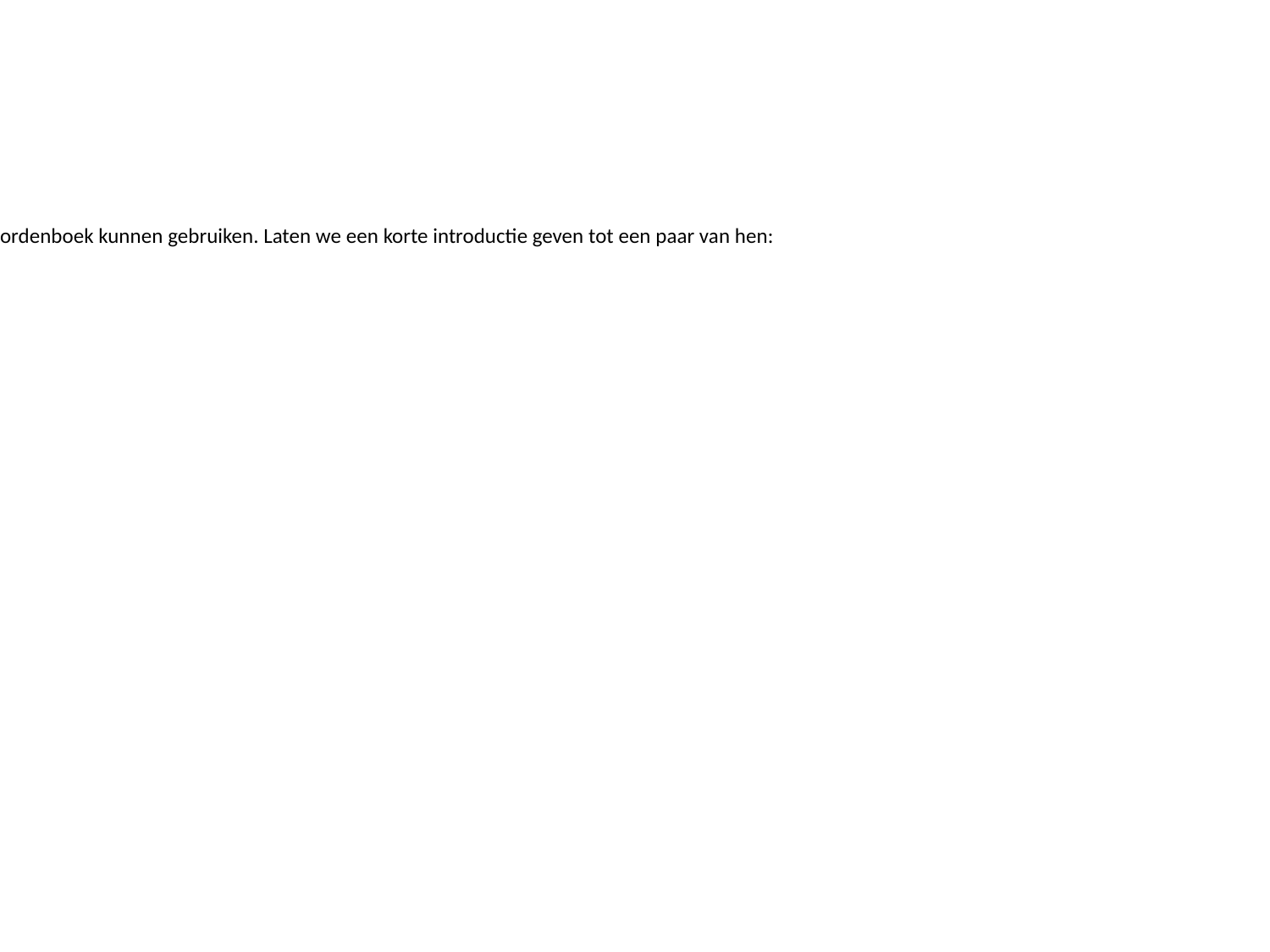

Info:
## Een paar woordenboekmethoden Er zijn een paar methoden waarop we een woordenboek kunnen gebruiken. Laten we een korte introductie geven tot een paar van hen: